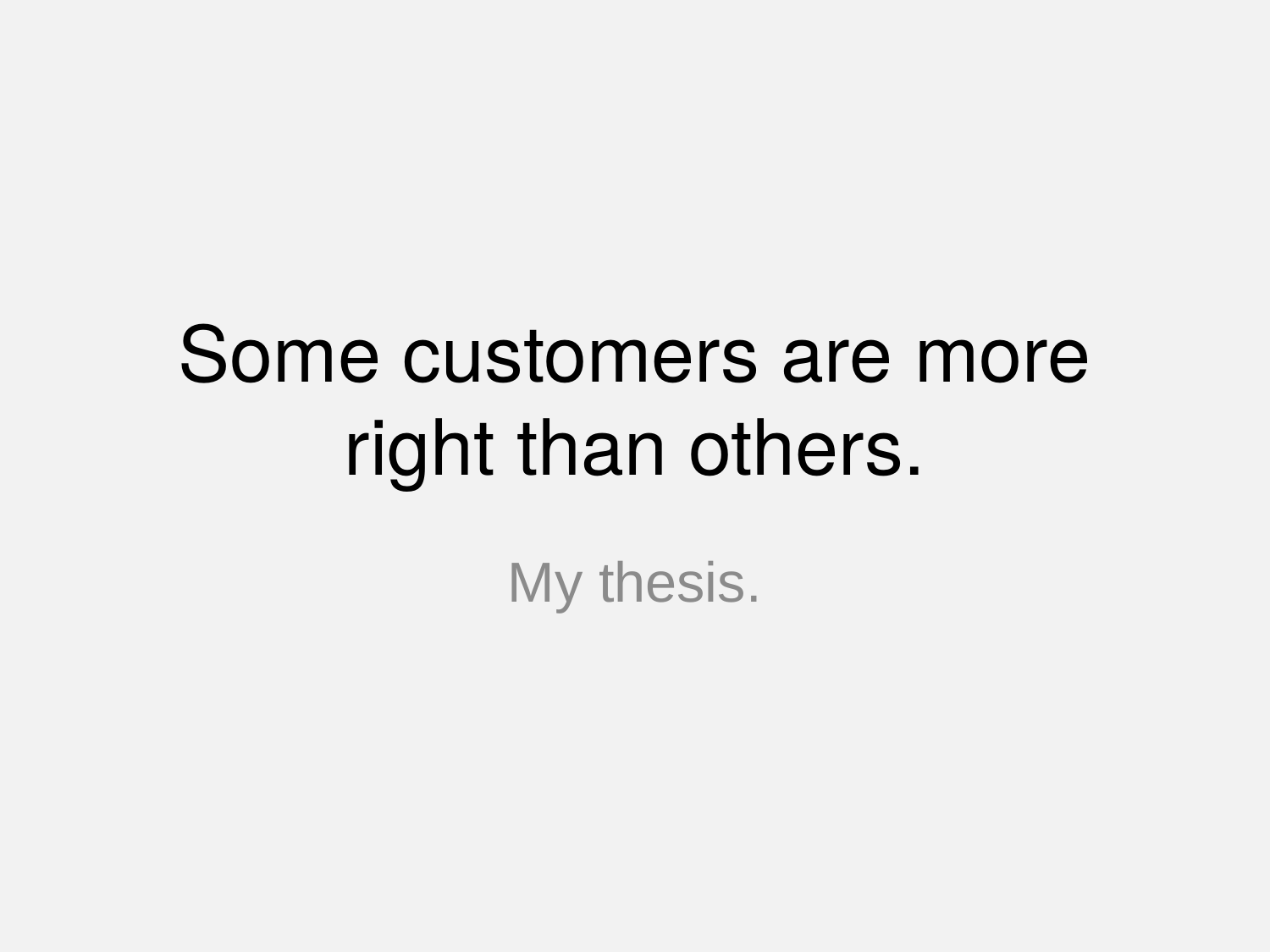

# Some customers are more right than others.
My thesis.